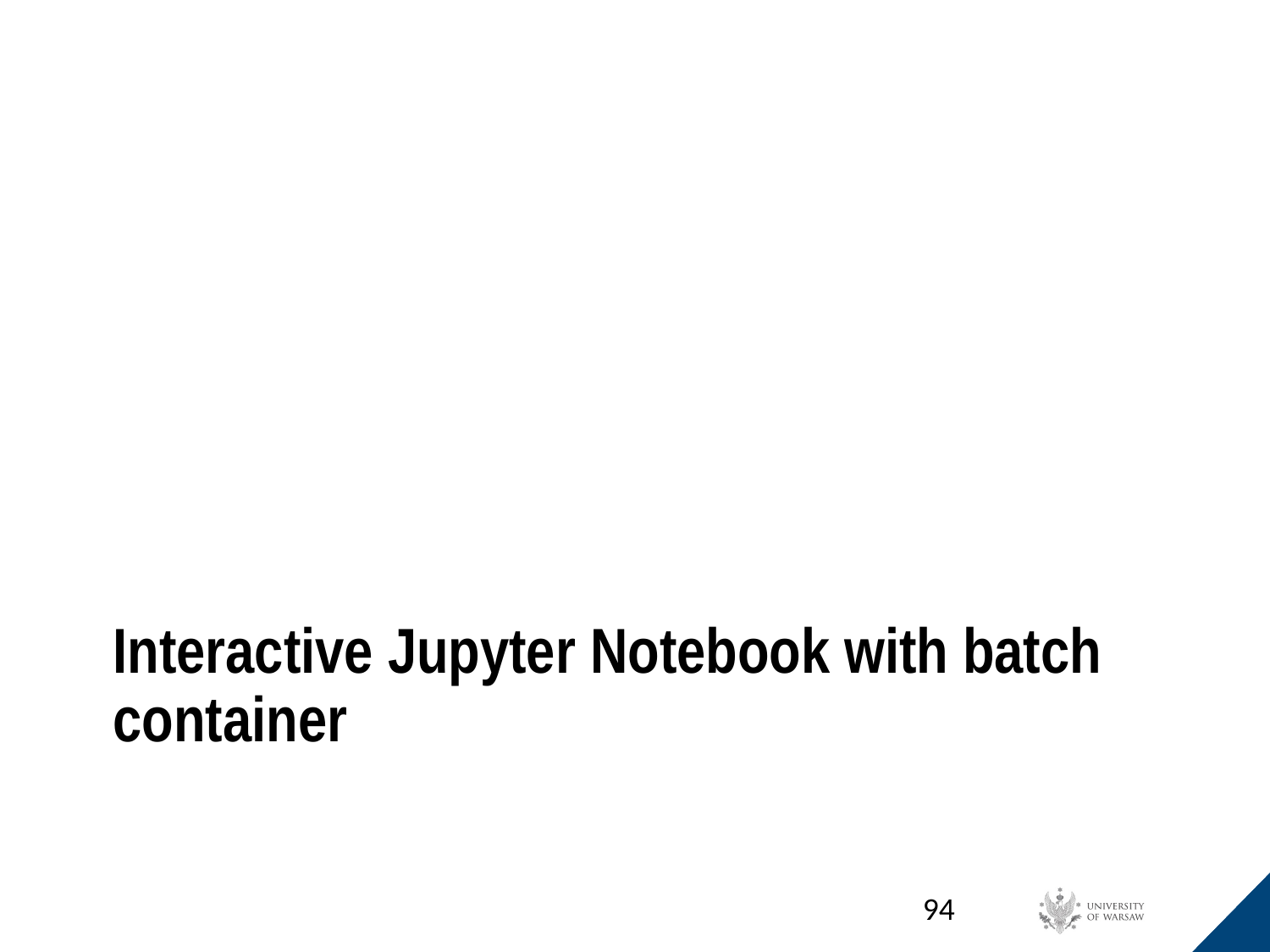

# Interactive Jupyter Notebook with batch container
94